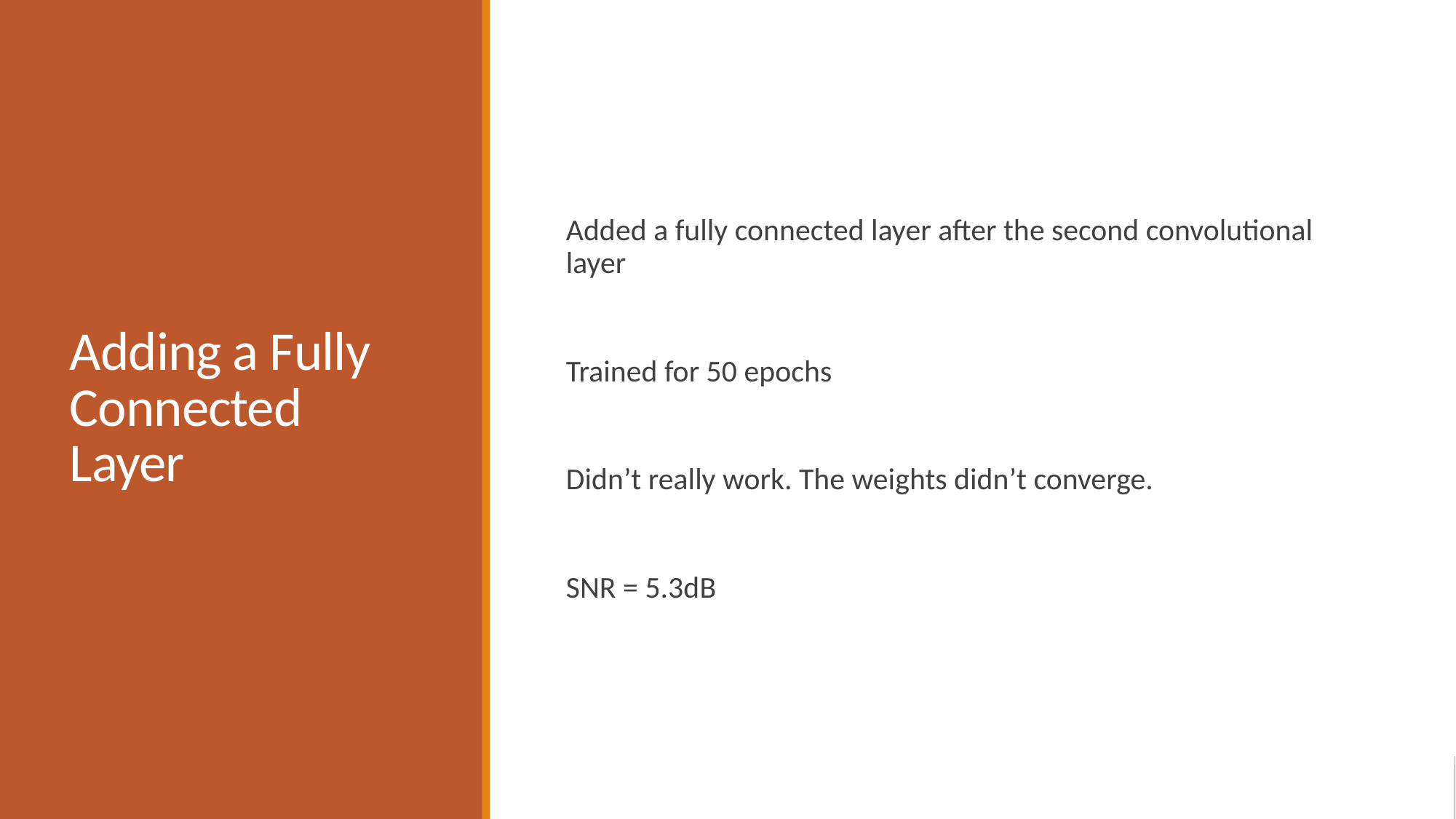

# Adding a Fully Connected Layer
Added a fully connected layer after the second convolutional layer

Trained for 50 epochs

Didn’t really work. The weights didn’t converge.

SNR = 5.3dB